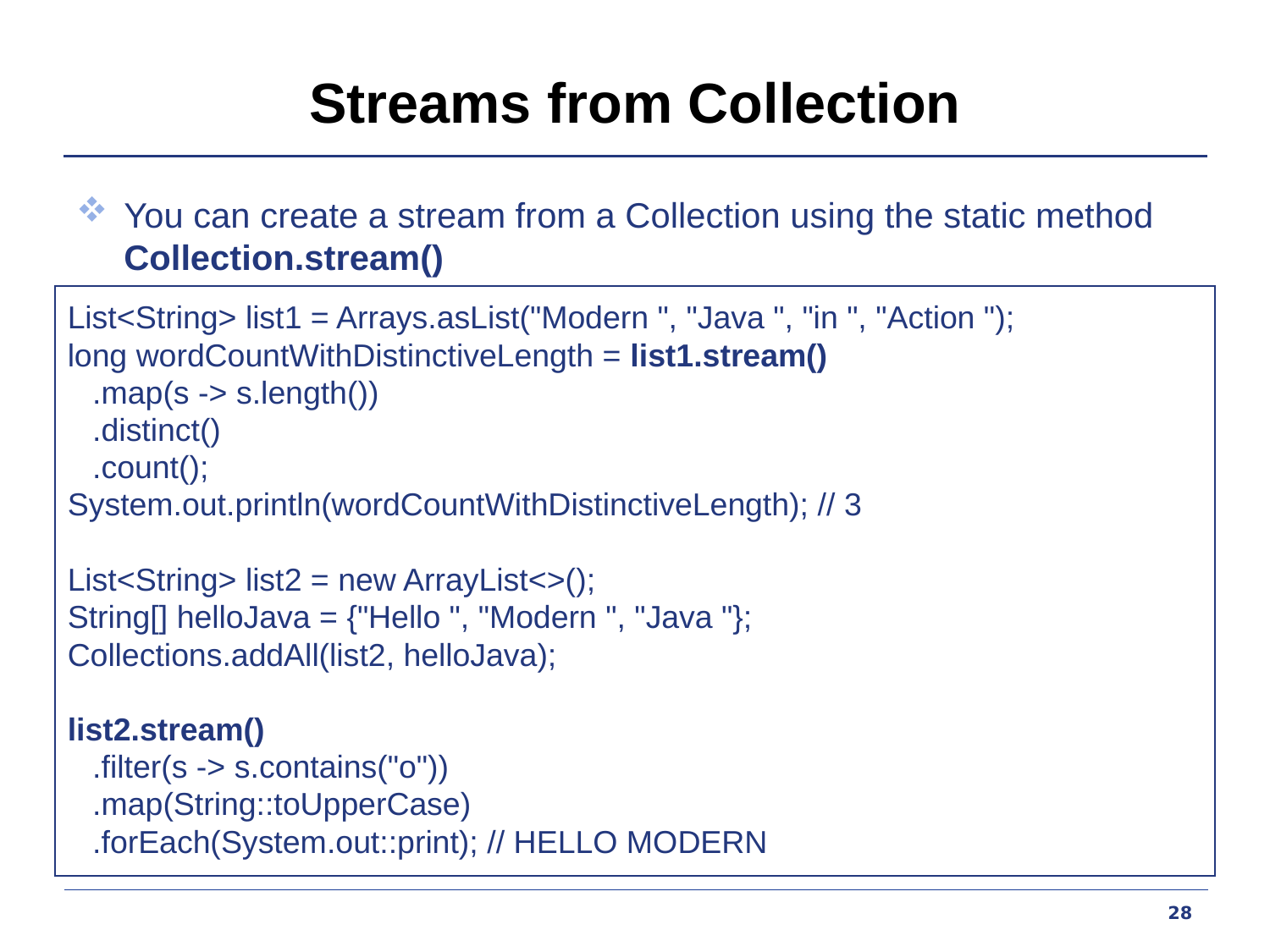

# Streams from Collection
You can create a stream from a Collection using the static method Collection.stream()

List<String> list1 = Arrays.asList("Modern ", "Java ", "in ", "Action ");
long wordCountWithDistinctiveLength = list1.stream()
	.map(s -> s.length())
	.distinct()
	.count();
System.out.println(wordCountWithDistinctiveLength); // 3

List<String> list2 = new ArrayList<>();
String[] helloJava = {"Hello ", "Modern ", "Java "};
Collections.addAll(list2, helloJava);

list2.stream()
	.filter(s -> s.contains("o"))
	.map(String::toUpperCase)
	.forEach(System.out::print); // HELLO MODERN
28